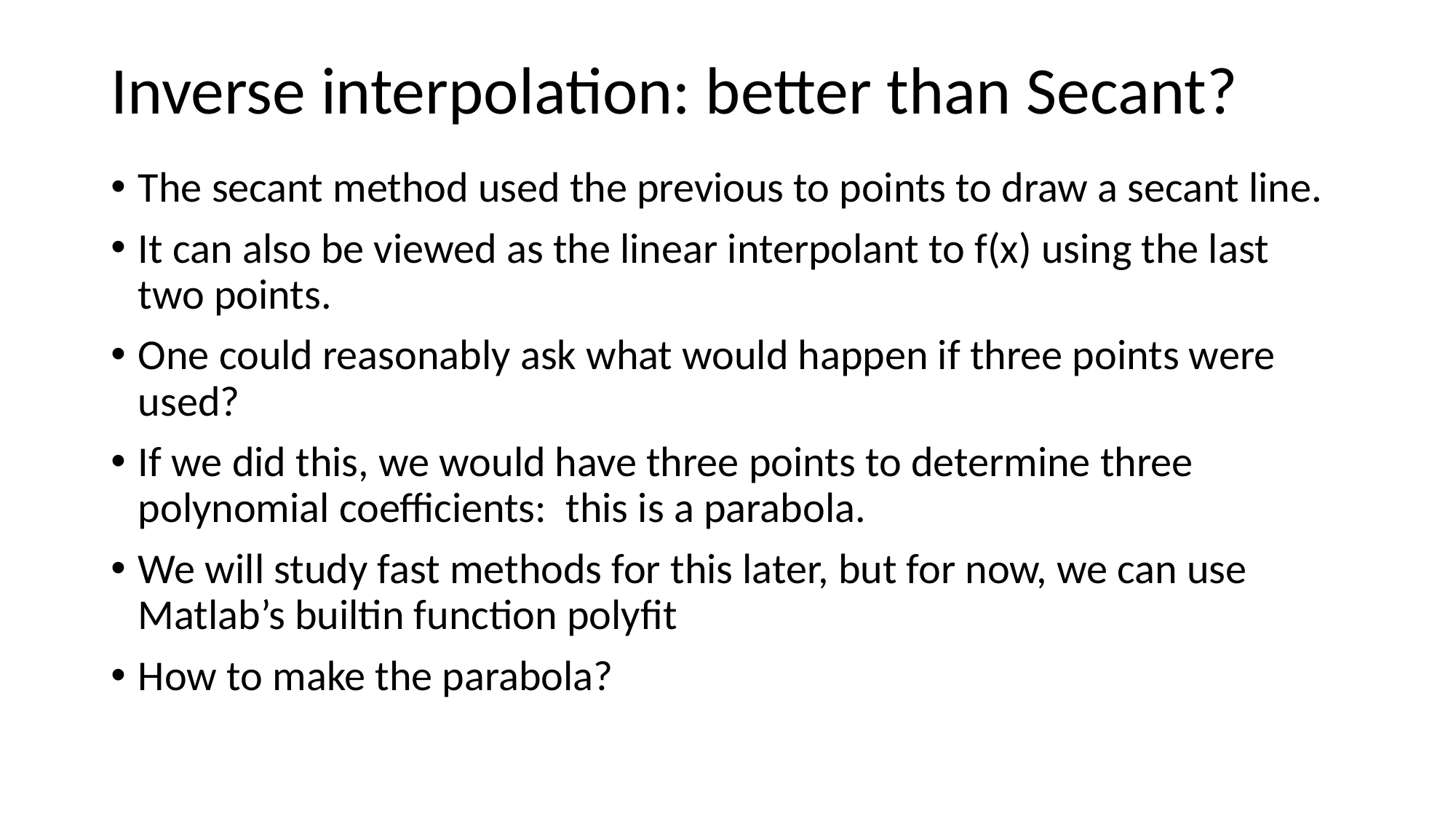

# Inverse interpolation: better than Secant?
The secant method used the previous to points to draw a secant line.
It can also be viewed as the linear interpolant to f(x) using the last two points.
One could reasonably ask what would happen if three points were used?
If we did this, we would have three points to determine three polynomial coefficients:  this is a parabola.
We will study fast methods for this later, but for now, we can use Matlab’s builtin function polyfit
How to make the parabola?